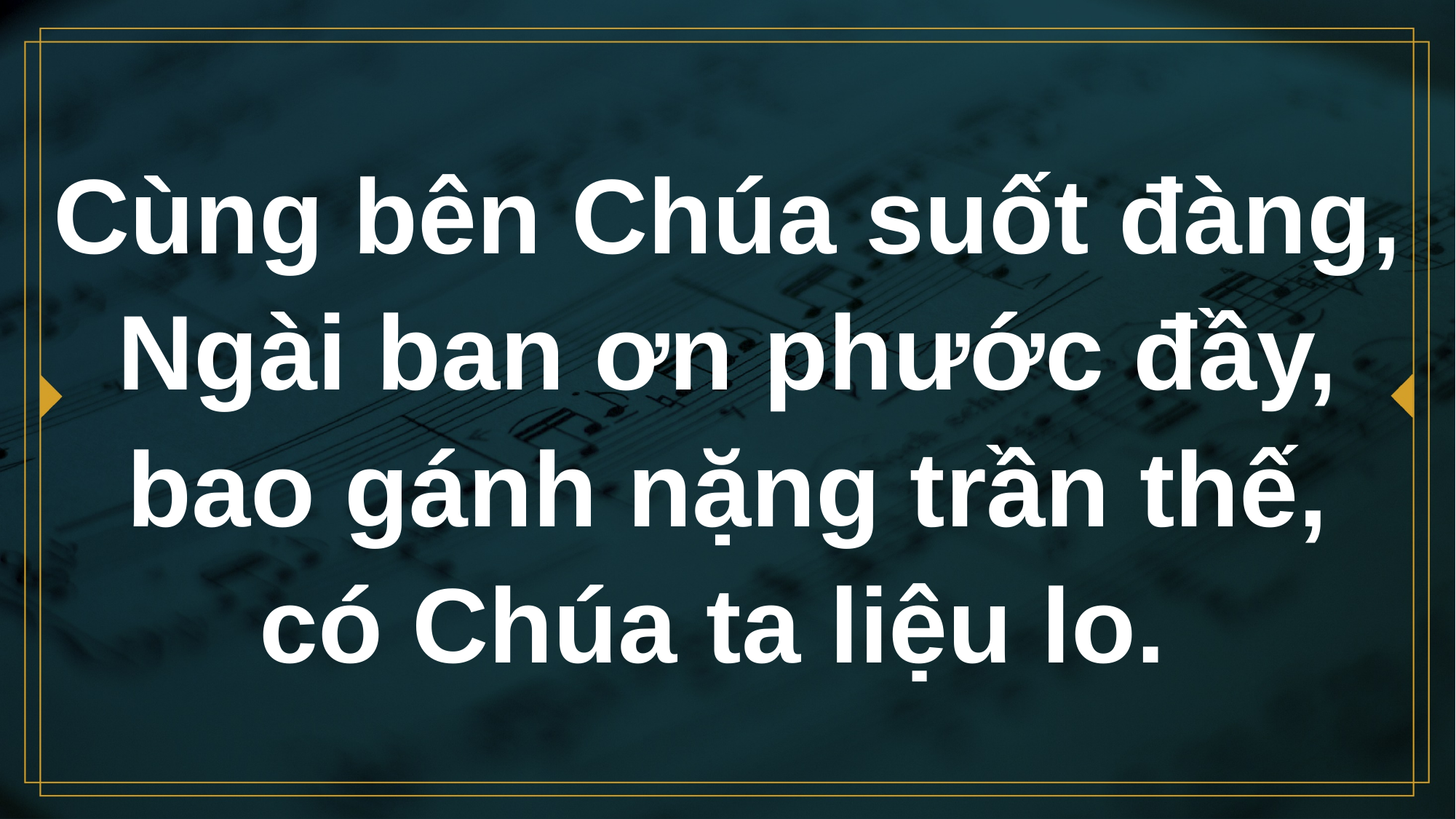

# Cùng bên Chúa suốt đàng, Ngài ban ơn phước đầy, bao gánh nặng trần thế, có Chúa ta liệu lo.